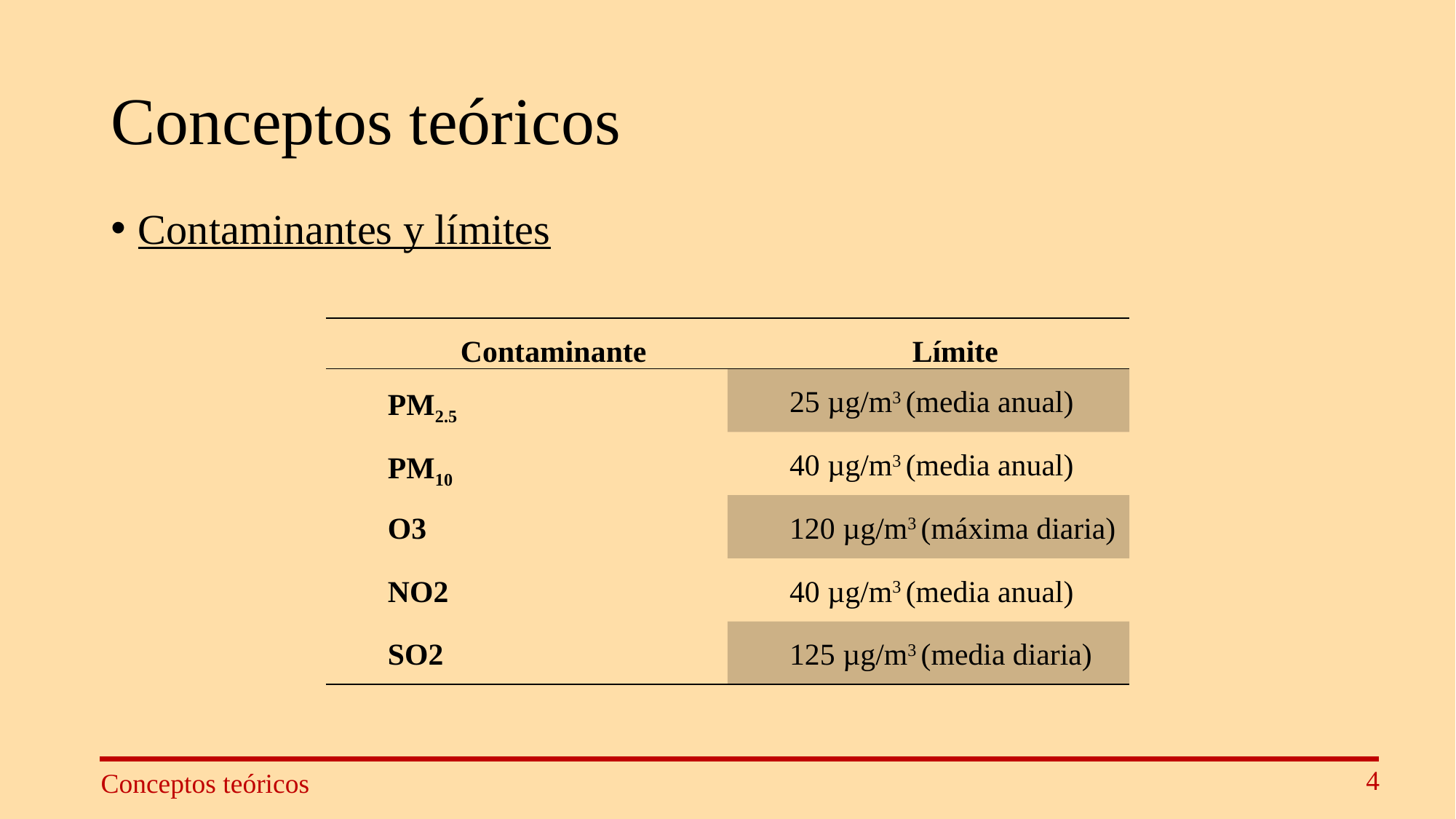

# Conceptos teóricos
Contaminantes y límites
| Contaminante | Límite |
| --- | --- |
| PM2.5 | 25 µg/m3 (media anual) |
| PM10 | 40 µg/m3 (media anual) |
| O3 | 120 µg/m3 (máxima diaria) |
| NO2 | 40 µg/m3 (media anual) |
| SO2 | 125 µg/m3 (media diaria) |
4
Conceptos teóricos